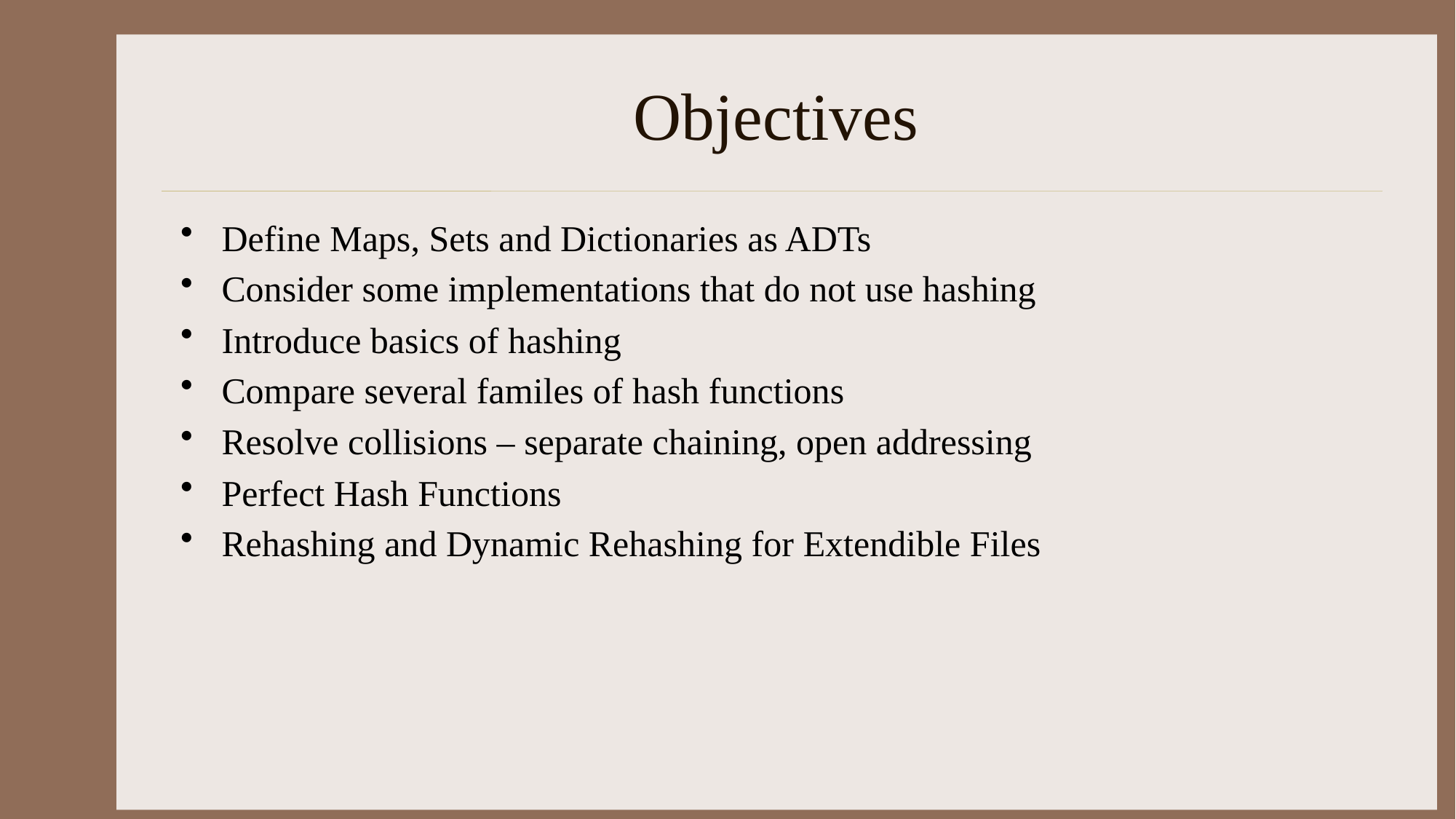

# Objectives
Define Maps, Sets and Dictionaries as ADTs
Consider some implementations that do not use hashing
Introduce basics of hashing
Compare several familes of hash functions
Resolve collisions – separate chaining, open addressing
Perfect Hash Functions
Rehashing and Dynamic Rehashing for Extendible Files